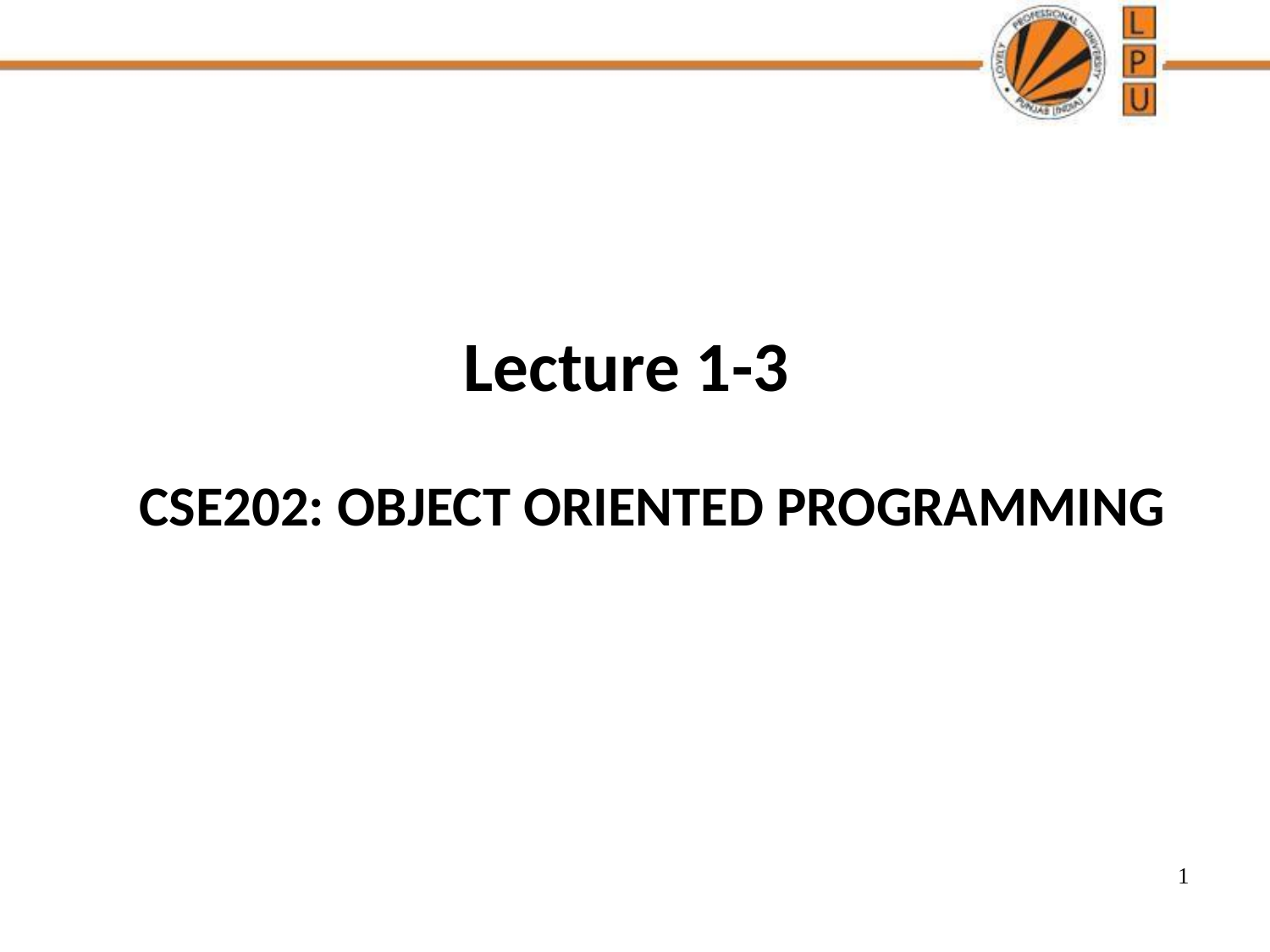

# Lecture 1-3
CSE202: OBJECT ORIENTED PROGRAMMING
1